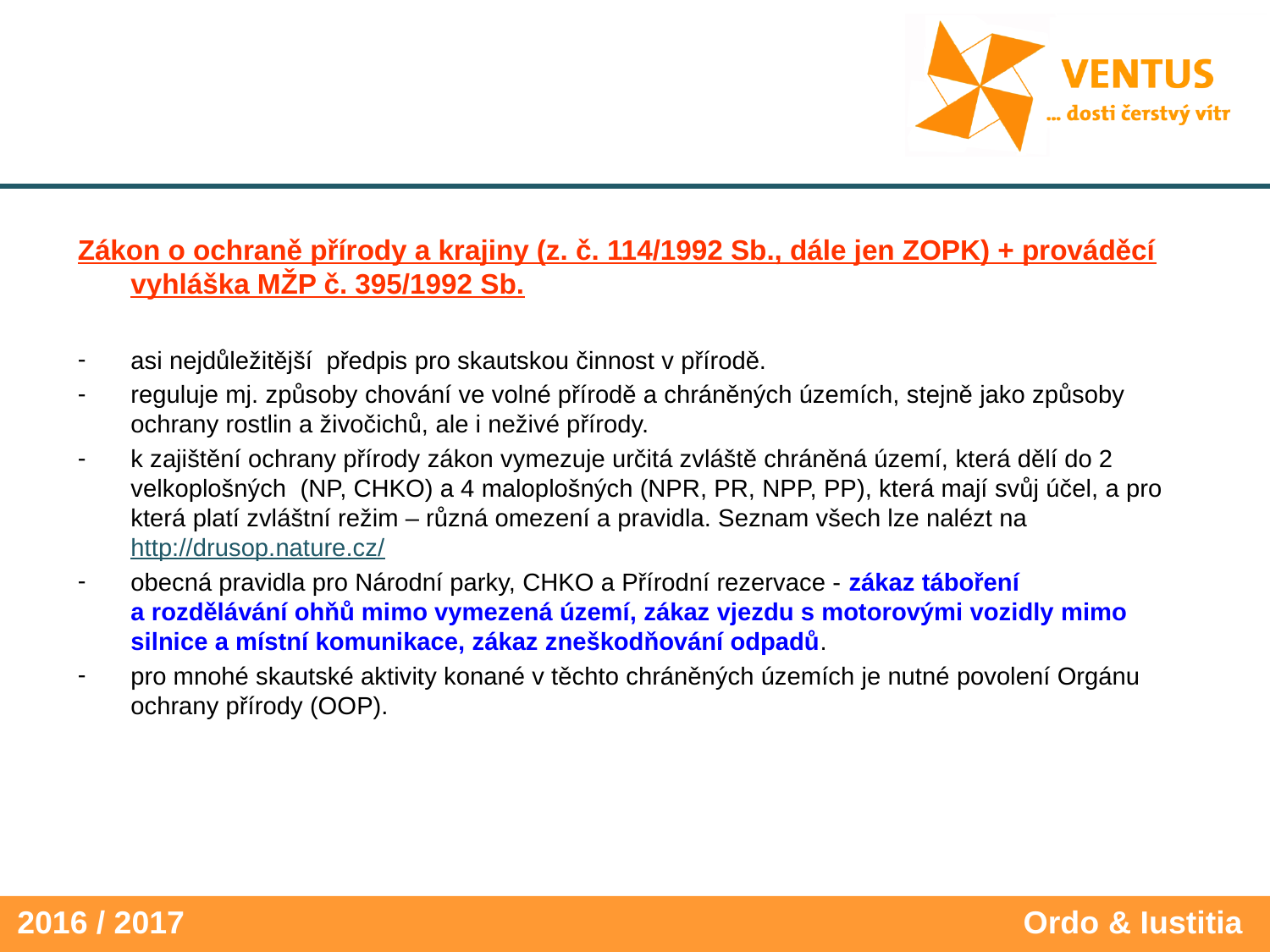

Zákon o ochraně přírody a krajiny (z. č. 114/1992 Sb., dále jen ZOPK) + prováděcí vyhláška MŽP č. 395/1992 Sb.

asi nejdůležitější  předpis pro skautskou činnost v přírodě.
reguluje mj. způsoby chování ve volné přírodě a chráněných územích, stejně jako způsoby ochrany rostlin a živočichů, ale i neživé přírody.
k zajištění ochrany přírody zákon vymezuje určitá zvláště chráněná území, která dělí do 2 velkoplošných  (NP, CHKO) a 4 maloplošných (NPR, PR, NPP, PP), která mají svůj účel, a pro která platí zvláštní režim – různá omezení a pravidla. Seznam všech lze nalézt na http://drusop.nature.cz/
obecná pravidla pro Národní parky, CHKO a Přírodní rezervace - zákaz táboření
a rozdělávání ohňů mimo vymezená území, zákaz vjezdu s motorovými vozidly mimo silnice a místní komunikace, zákaz zneškodňování odpadů.
pro mnohé skautské aktivity konané v těchto chráněných územích je nutné povolení Orgánu ochrany přírody (OOP).

Ordo & Iustitia